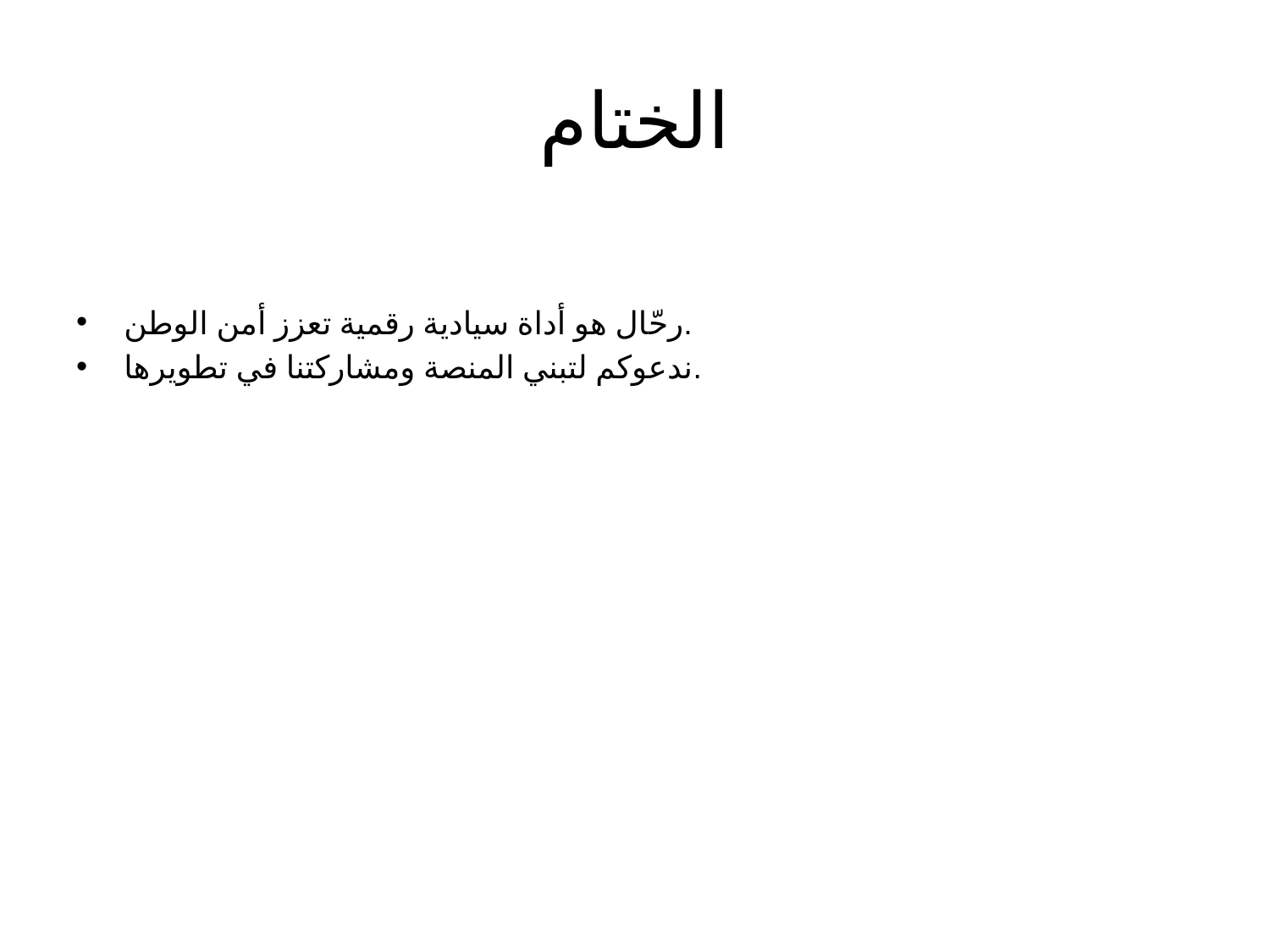

# الختام

رحّال هو أداة سيادية رقمية تعزز أمن الوطن.
ندعوكم لتبني المنصة ومشاركتنا في تطويرها.